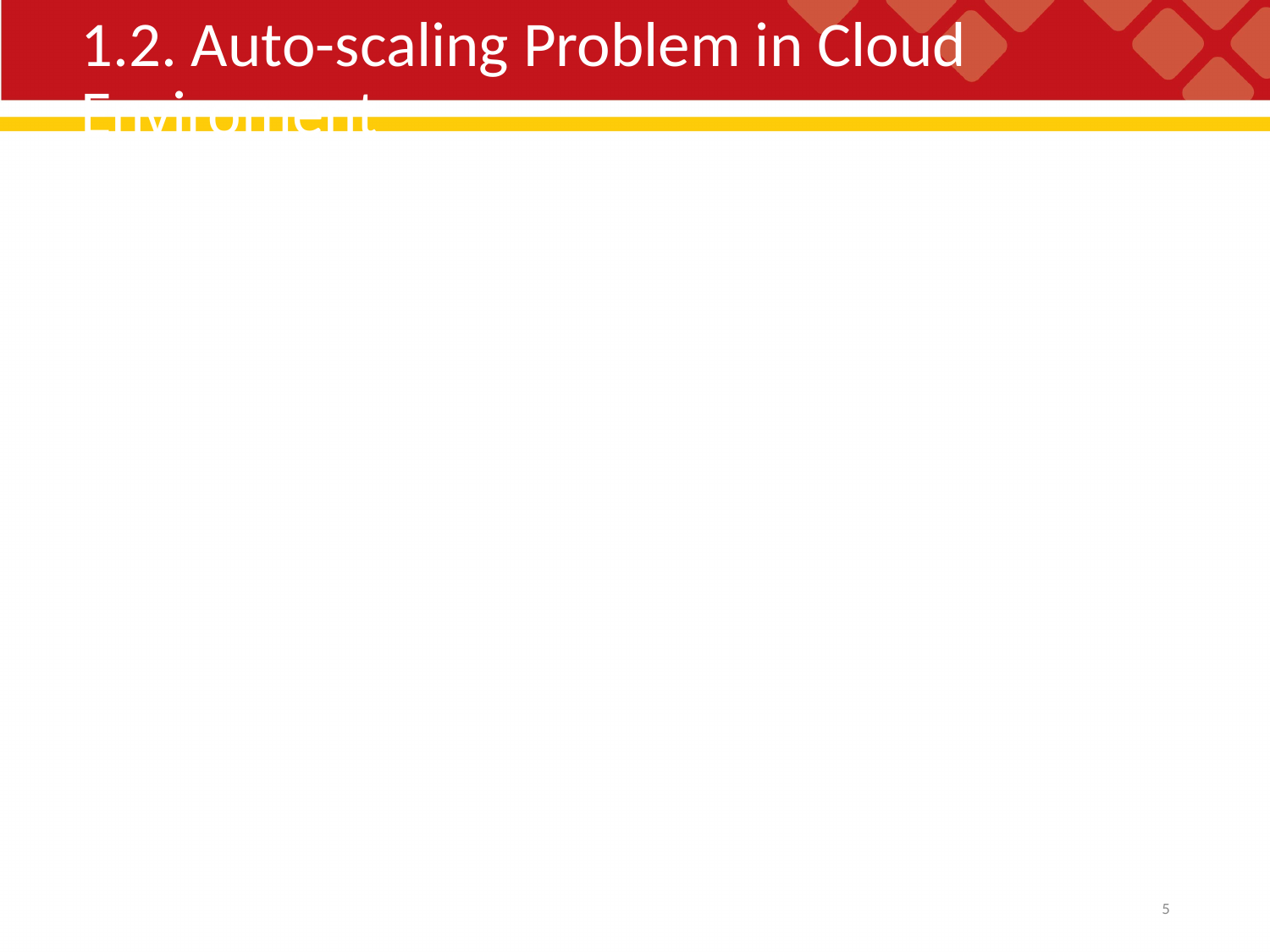

# 1.2. Auto-scaling Problem in Cloud Enviroment

5